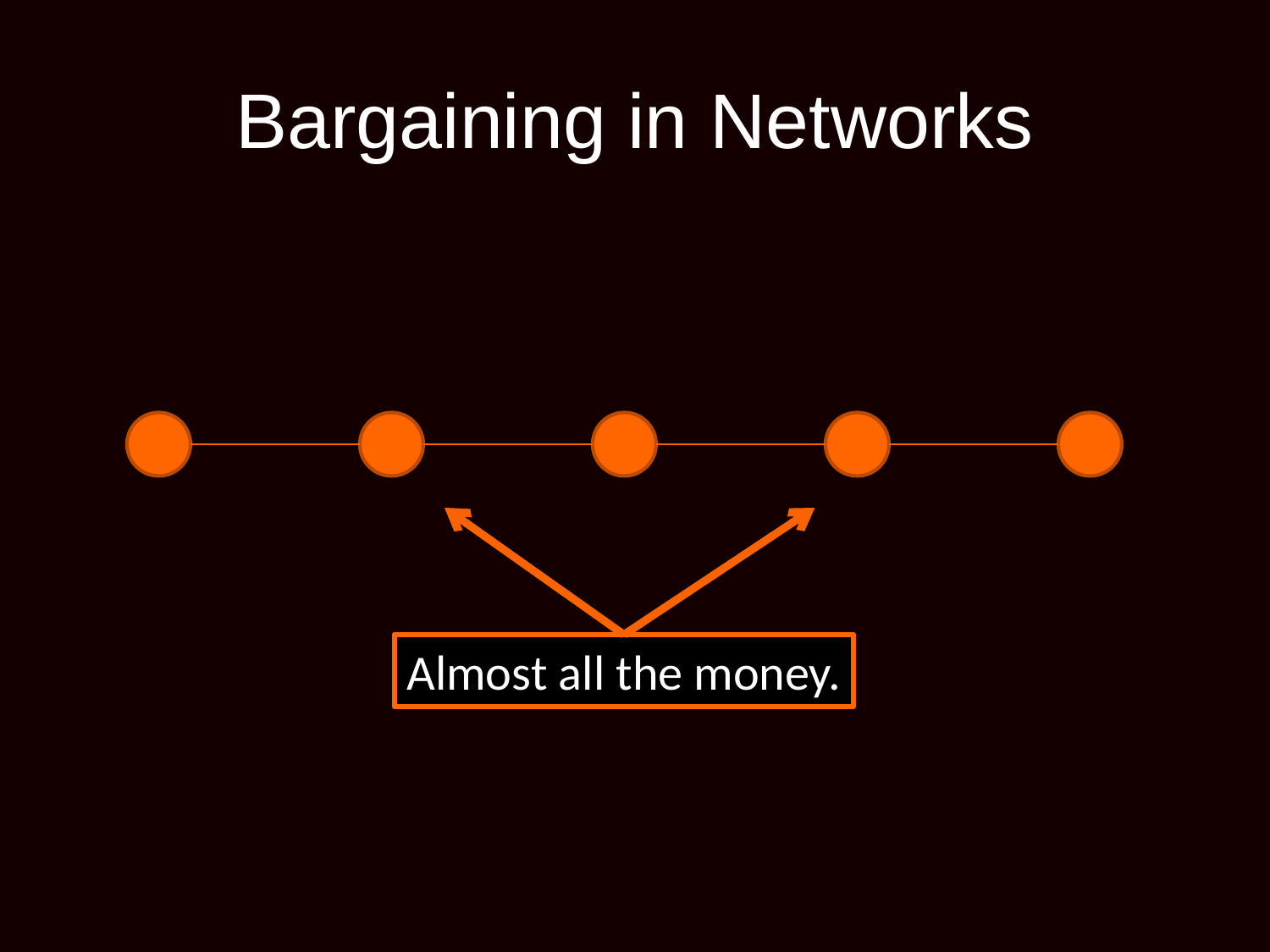

# Bargaining in Networks

Almost all the money.